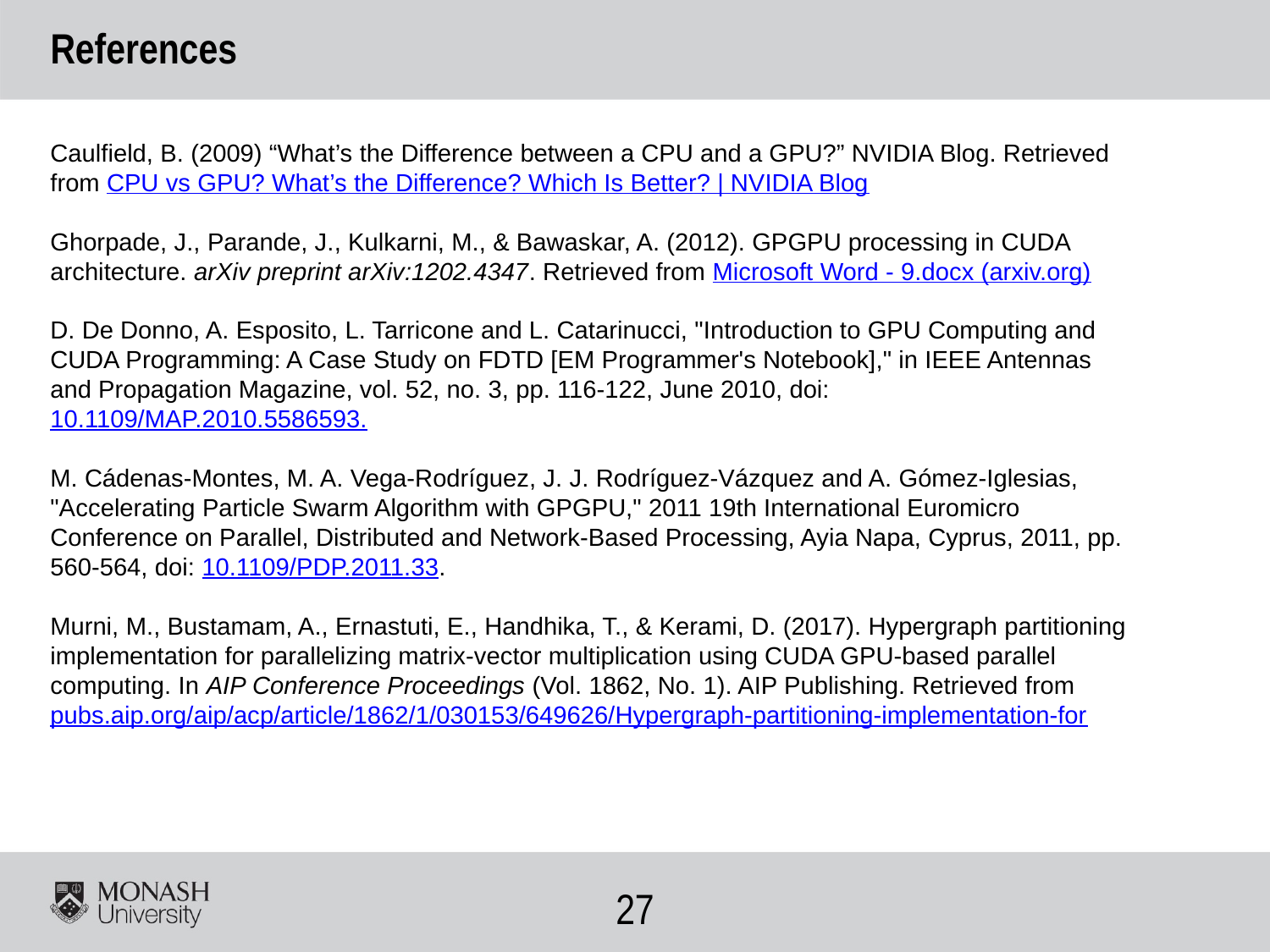

# References
Caulfield, B. (2009) “What’s the Difference between a CPU and a GPU?” NVIDIA Blog. Retrieved from CPU vs GPU? What’s the Difference? Which Is Better? | NVIDIA Blog

Ghorpade, J., Parande, J., Kulkarni, M., & Bawaskar, A. (2012). GPGPU processing in CUDA architecture. arXiv preprint arXiv:1202.4347. Retrieved from Microsoft Word - 9.docx (arxiv.org)

D. De Donno, A. Esposito, L. Tarricone and L. Catarinucci, "Introduction to GPU Computing and CUDA Programming: A Case Study on FDTD [EM Programmer's Notebook]," in IEEE Antennas and Propagation Magazine, vol. 52, no. 3, pp. 116-122, June 2010, doi: 10.1109/MAP.2010.5586593.

M. Cádenas-Montes, M. A. Vega-Rodríguez, J. J. Rodríguez-Vázquez and A. Gómez-Iglesias, "Accelerating Particle Swarm Algorithm with GPGPU," 2011 19th International Euromicro Conference on Parallel, Distributed and Network-Based Processing, Ayia Napa, Cyprus, 2011, pp. 560-564, doi: 10.1109/PDP.2011.33.

Murni, M., Bustamam, A., Ernastuti, E., Handhika, T., & Kerami, D. (2017). Hypergraph partitioning implementation for parallelizing matrix-vector multiplication using CUDA GPU-based parallel computing. In AIP Conference Proceedings (Vol. 1862, No. 1). AIP Publishing. Retrieved from pubs.aip.org/aip/acp/article/1862/1/030153/649626/Hypergraph-partitioning-implementation-for